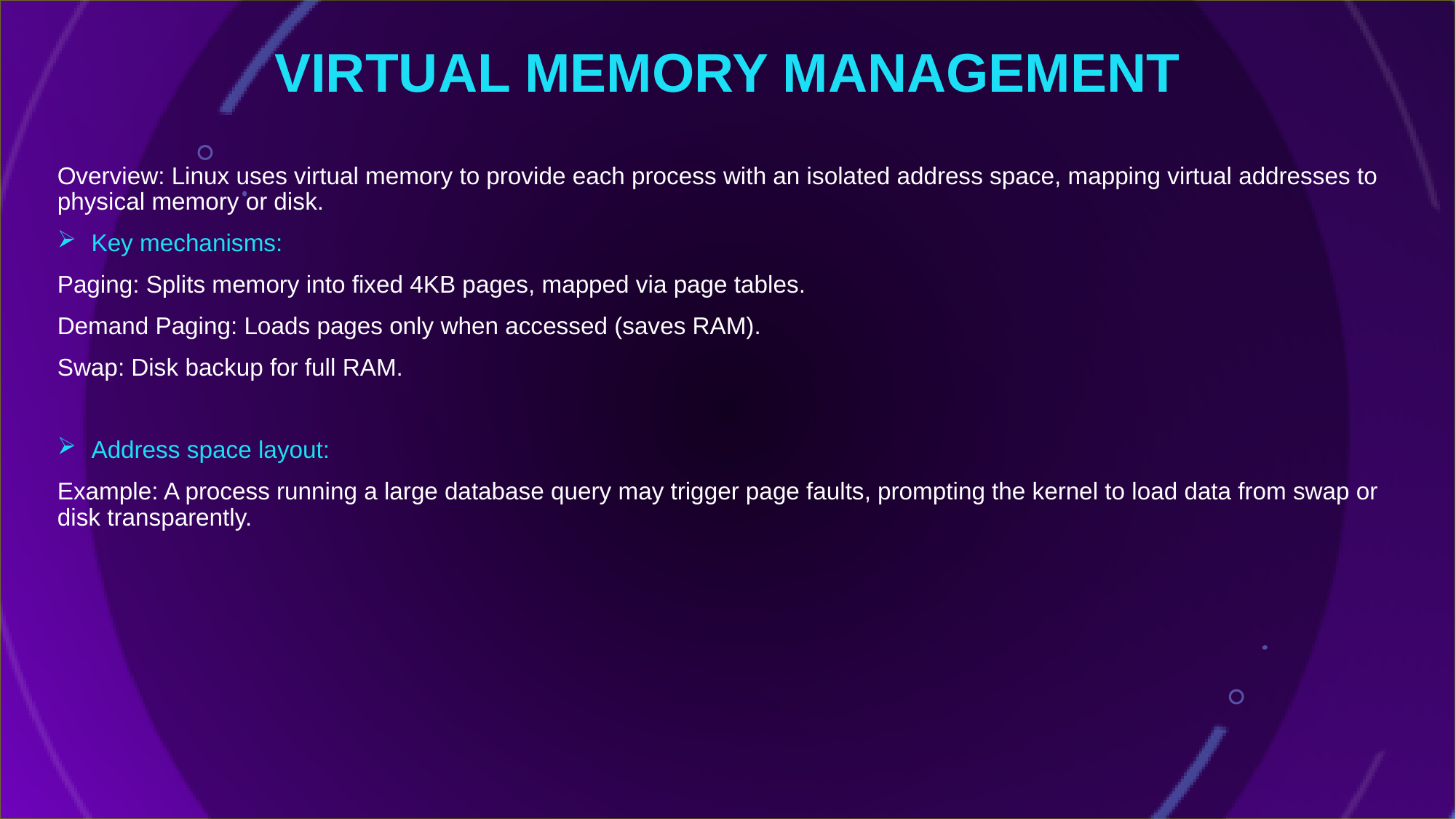

Virtual Memory Management

Overview: Linux uses virtual memory to provide each process with an isolated address space, mapping virtual addresses to physical memory or disk.
Key mechanisms:
Paging: Splits memory into fixed 4KB pages, mapped via page tables.
Demand Paging: Loads pages only when accessed (saves RAM).
Swap: Disk backup for full RAM.

Address space layout:
Example: A process running a large database query may trigger page faults, prompting the kernel to load data from swap or disk transparently.